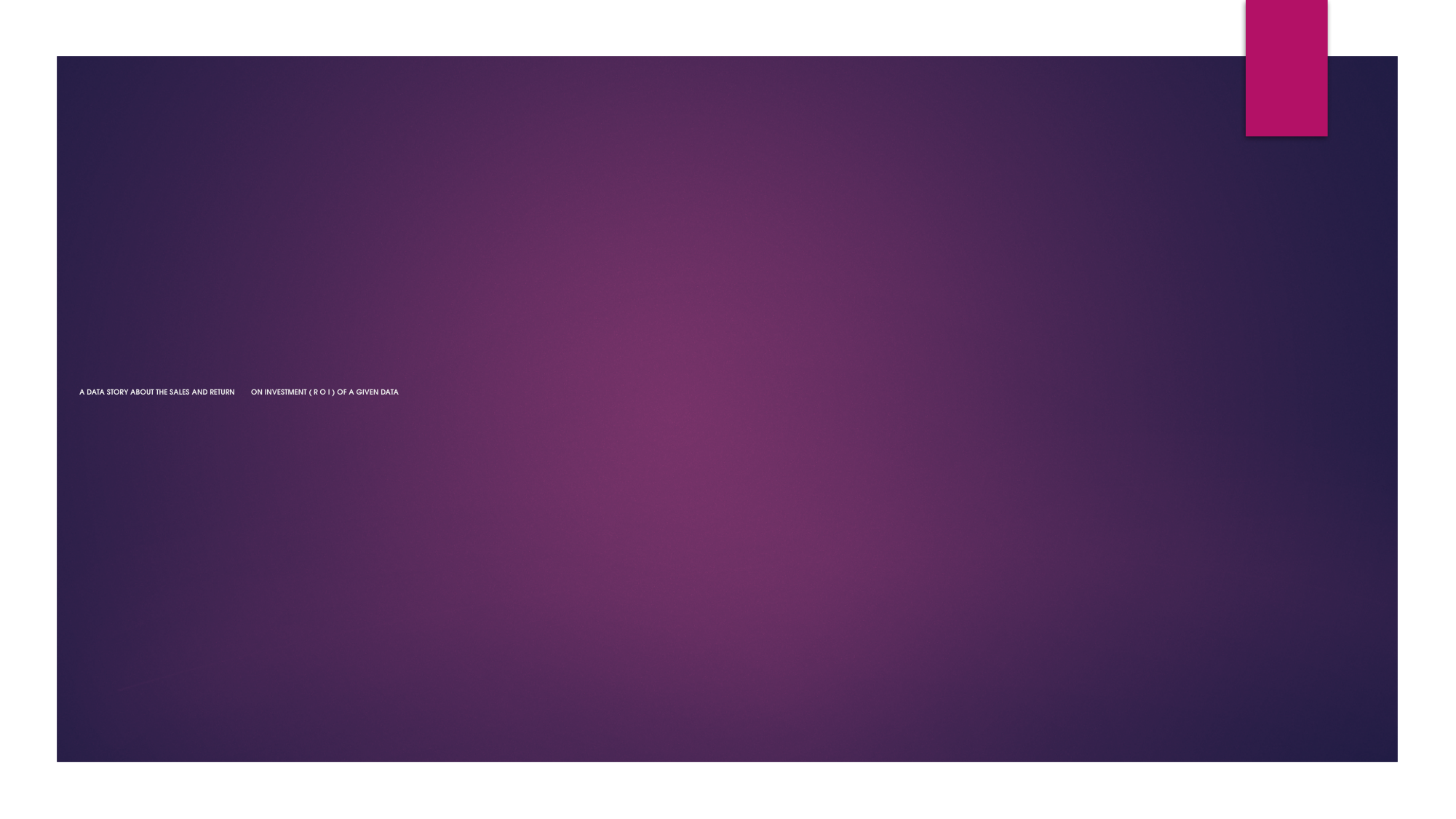

# A DATA STORY ABOUT THE SALES AND RETURN        ON INVESTMENT ( R O I ) OF A GIVEN DATA